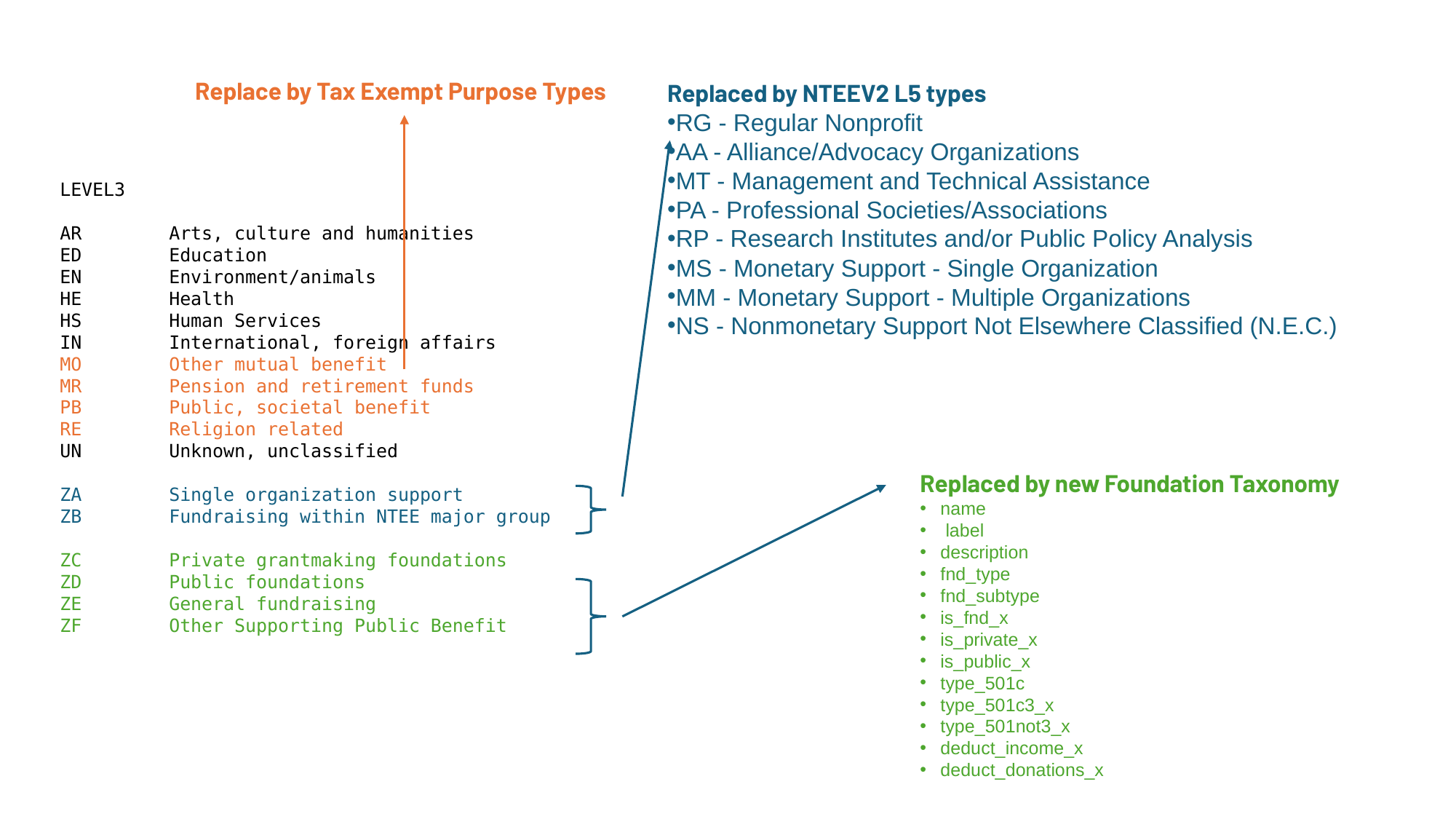

Replace by Tax Exempt Purpose Types
Replaced by NTEEV2 L5 types
RG - Regular Nonprofit
AA - Alliance/Advocacy Organizations
MT - Management and Technical Assistance
PA - Professional Societies/Associations
RP - Research Institutes and/or Public Policy Analysis
MS - Monetary Support - Single Organization
MM - Monetary Support - Multiple Organizations
NS - Nonmonetary Support Not Elsewhere Classified (N.E.C.)
LEVEL3

AR	Arts, culture and humanities
ED	Education
EN	Environment/animals
HE	Health
HS	Human Services
IN	International, foreign affairs
MO	Other mutual benefit
MR	Pension and retirement funds
PB	Public, societal benefit
RE	Religion related
UN	Unknown, unclassified

ZA	Single organization support
ZB	Fundraising within NTEE major group

ZC	Private grantmaking foundations
ZD	Public foundations
ZE	General fundraising
ZF	Other Supporting Public Benefit
Replaced by new Foundation Taxonomy
name
 label
description
fnd_type
fnd_subtype
is_fnd_x
is_private_x
is_public_x
type_501c
type_501c3_x
type_501not3_x
deduct_income_x
deduct_donations_x